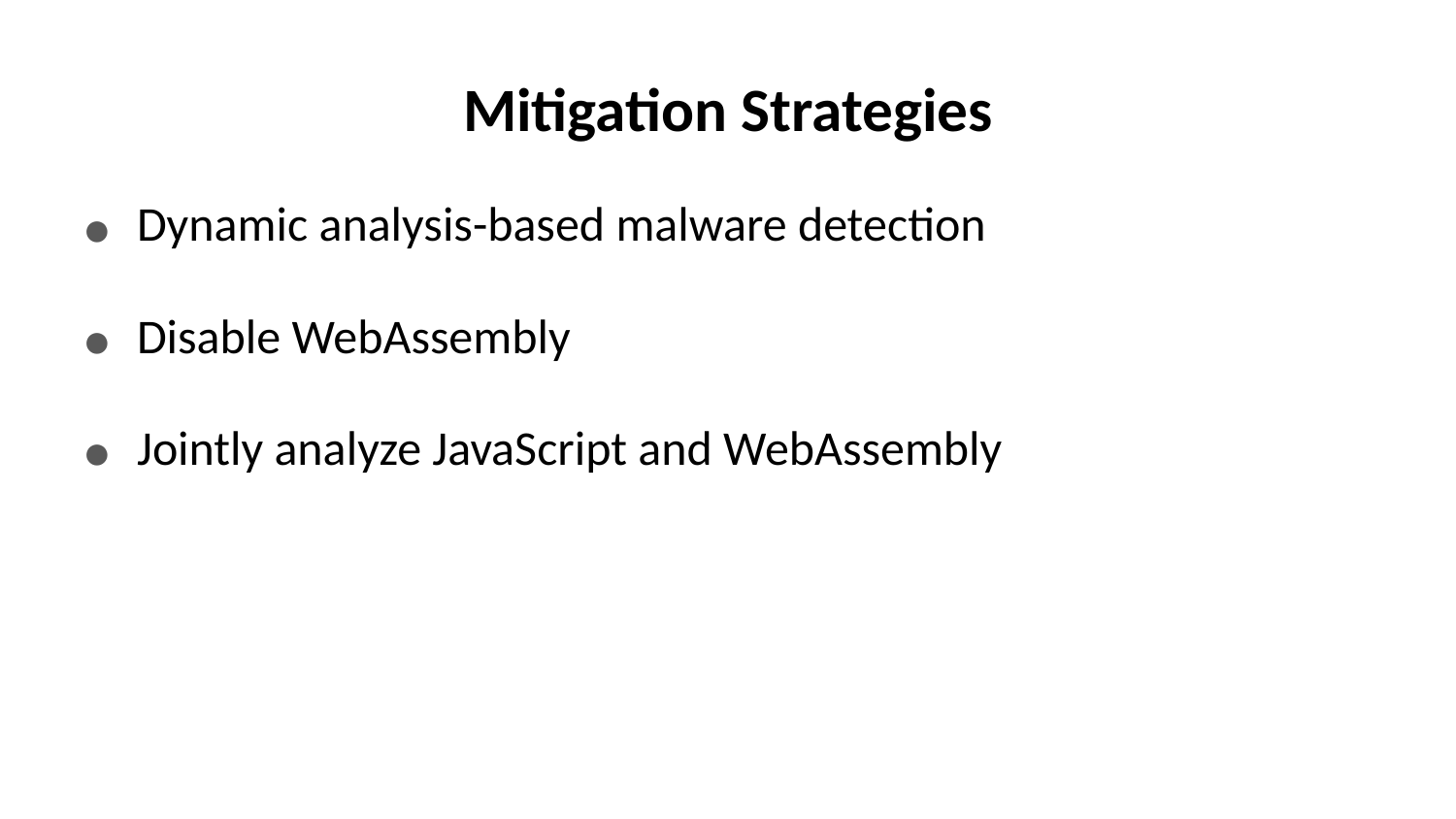

# Mitigation Strategies
Dynamic analysis-based malware detection

Disable WebAssembly

Jointly analyze JavaScript and WebAssembly